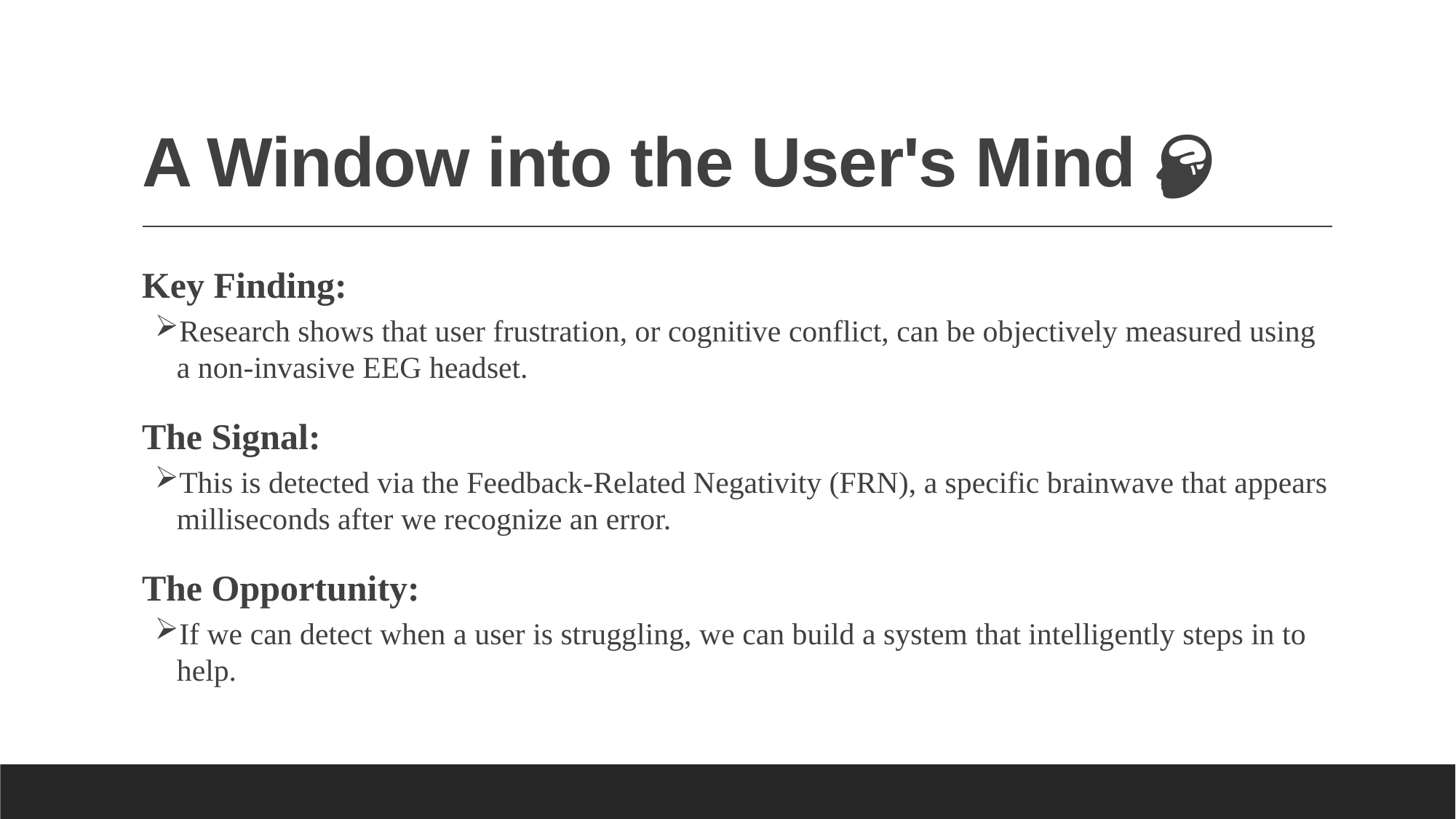

# A Window into the User's Mind 🧠
Key Finding:
Research shows that user frustration, or cognitive conflict, can be objectively measured using a non-invasive EEG headset.
The Signal:
This is detected via the Feedback-Related Negativity (FRN), a specific brainwave that appears milliseconds after we recognize an error.
The Opportunity:
If we can detect when a user is struggling, we can build a system that intelligently steps in to help.